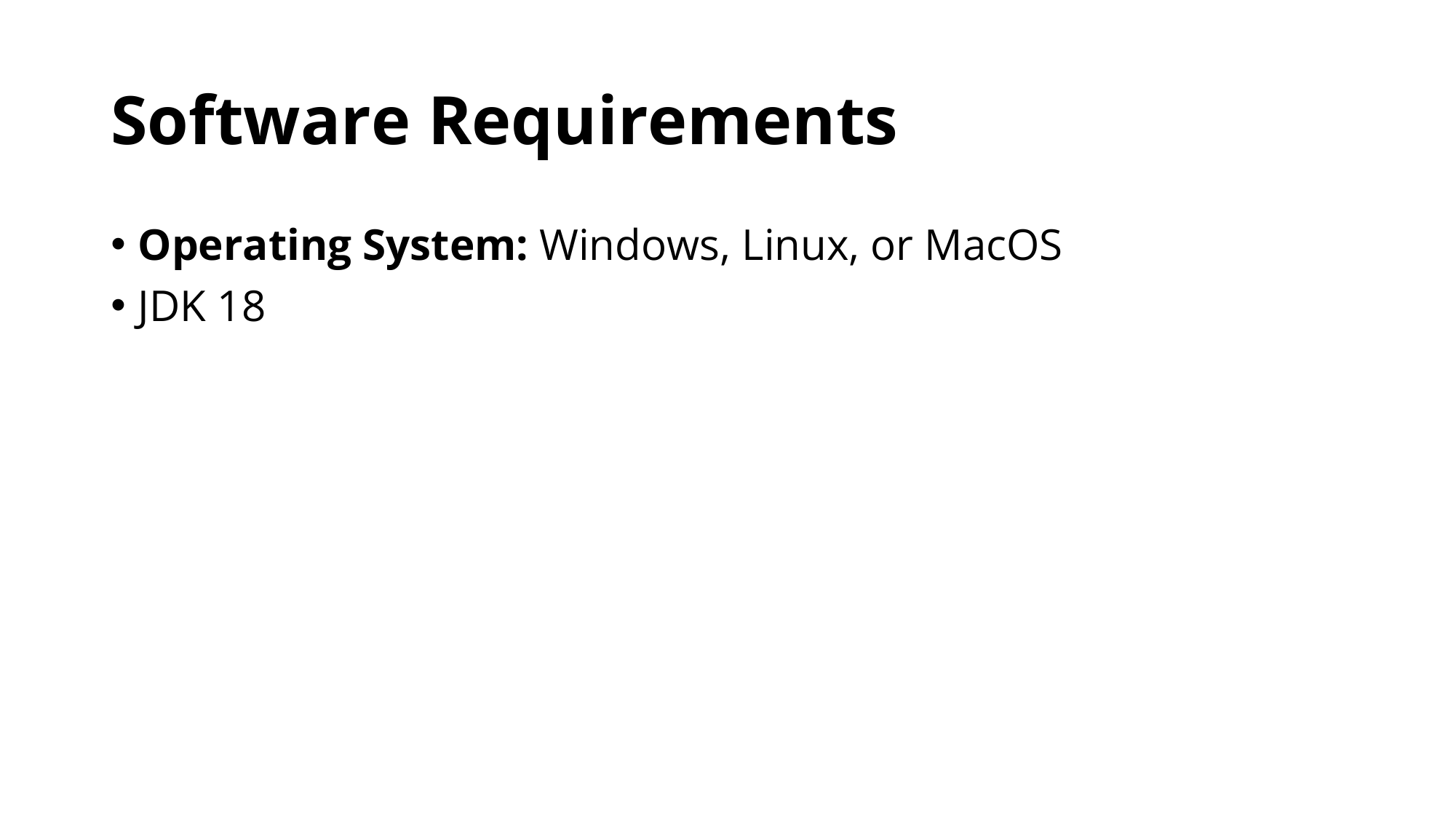

# Software Requirements
Operating System: Windows, Linux, or MacOS
JDK 18